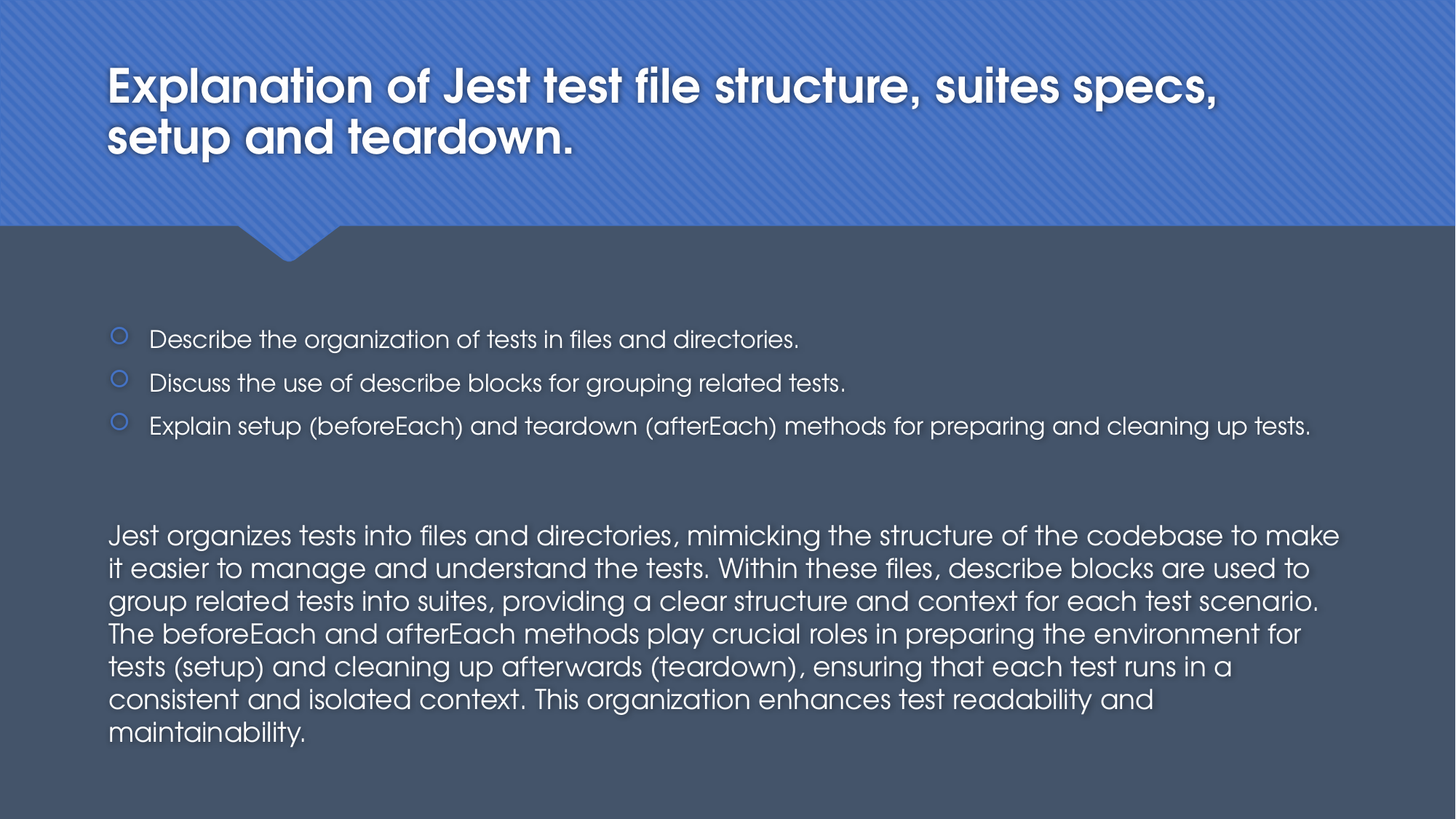

# Explanation of Jest test file structure, suites specs, setup and teardown.
Describe the organization of tests in files and directories.
Discuss the use of describe blocks for grouping related tests.
Explain setup (beforeEach) and teardown (afterEach) methods for preparing and cleaning up tests.
Jest organizes tests into files and directories, mimicking the structure of the codebase to make it easier to manage and understand the tests. Within these files, describe blocks are used to group related tests into suites, providing a clear structure and context for each test scenario. The beforeEach and afterEach methods play crucial roles in preparing the environment for tests (setup) and cleaning up afterwards (teardown), ensuring that each test runs in a consistent and isolated context. This organization enhances test readability and maintainability.